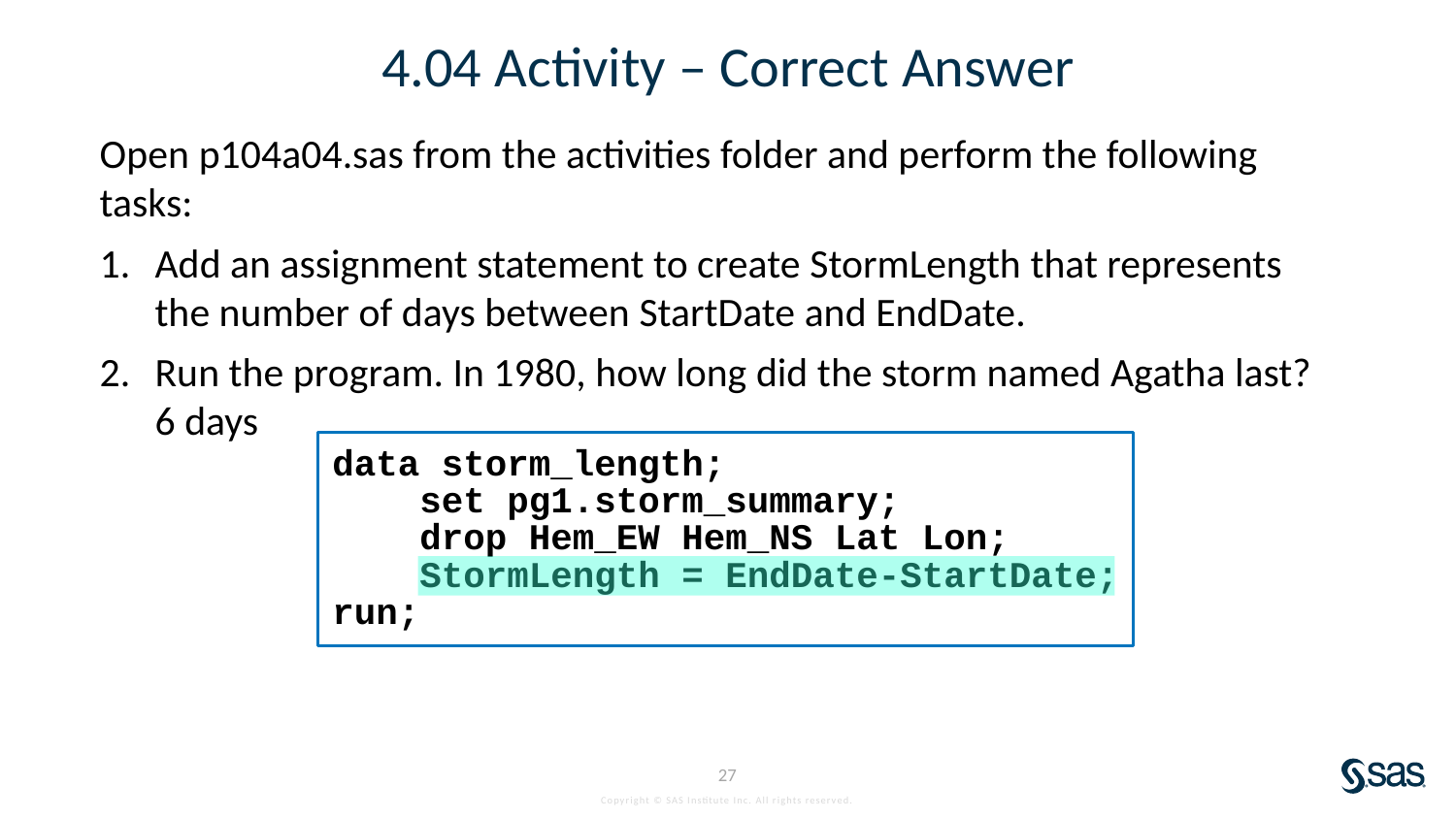

# 4.04 Activity – Correct Answer
Open p104a04.sas from the activities folder and perform the following tasks:
Add an assignment statement to create StormLength that represents
the number of days between StartDate and EndDate.
Run the program. In 1980, how long did the storm named Agatha last?
6 days
data storm_length;
    set pg1.storm_summary;
    drop Hem_EW Hem_NS Lat Lon;
    StormLength = EndDate-StartDate;
run;